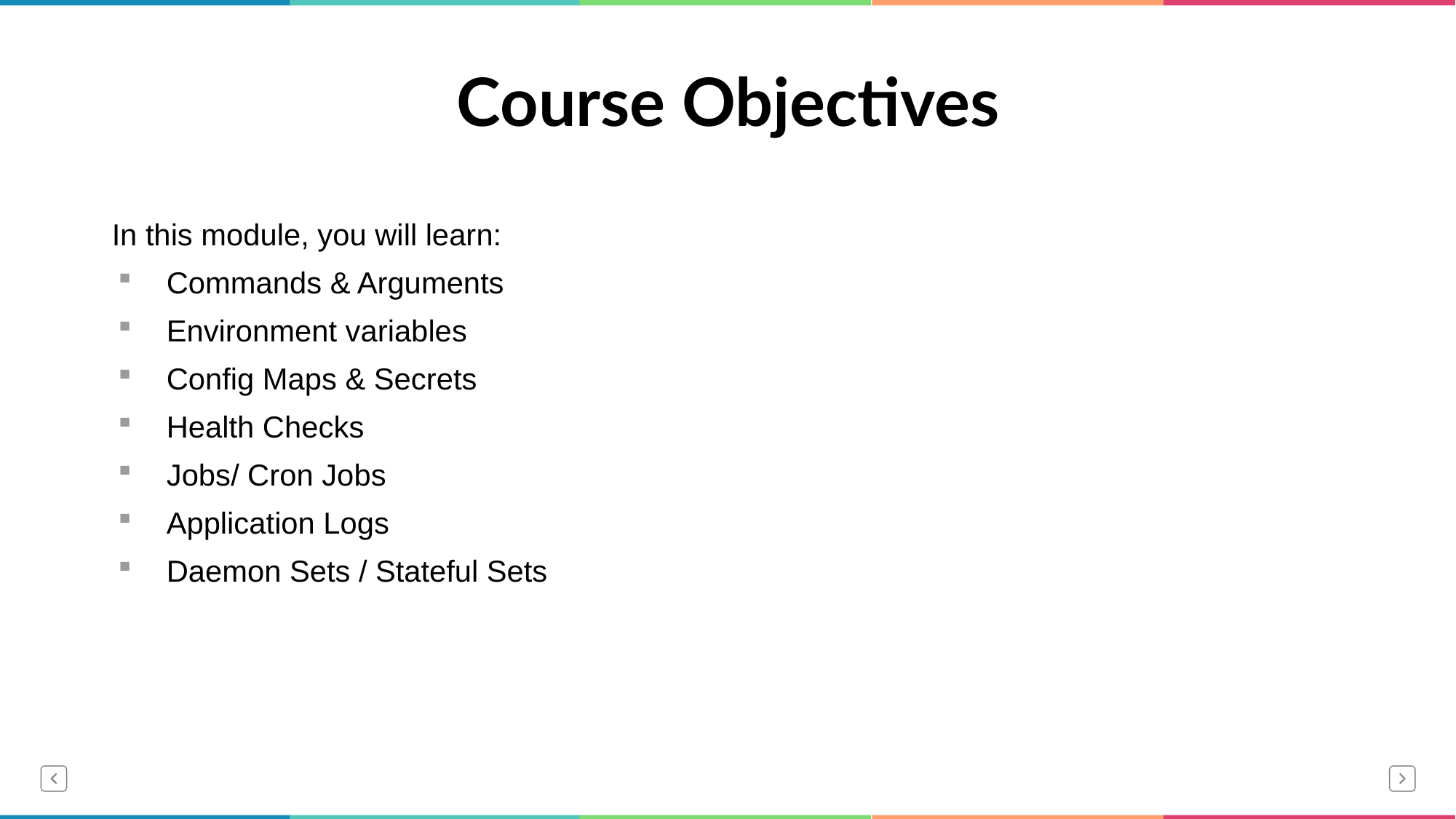

# Course Objectives

In this module, you will learn:
Commands & Arguments
Environment variables
Config Maps & Secrets
Health Checks
Jobs/ Cron Jobs
Application Logs
Daemon Sets / Stateful Sets